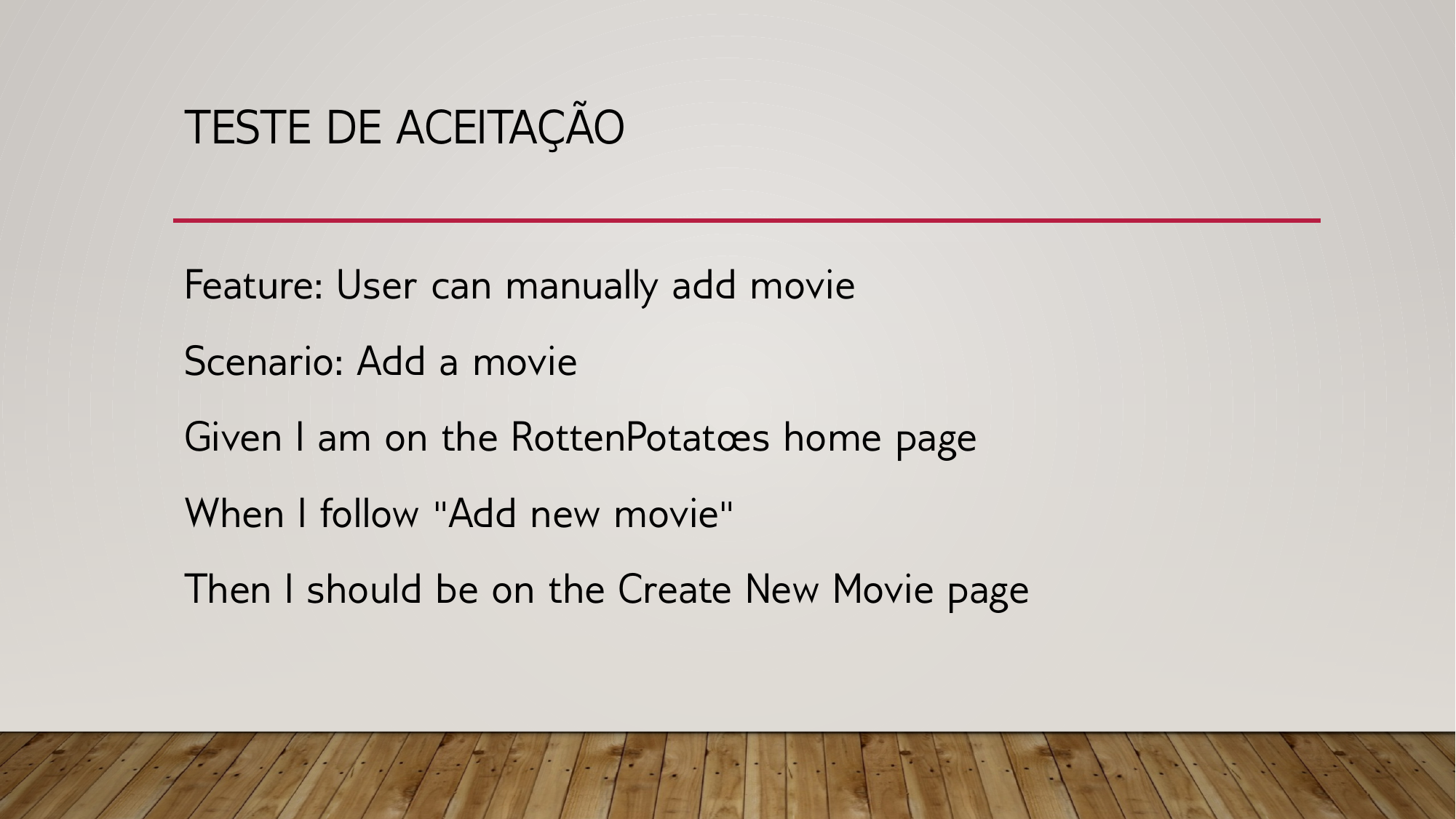

# Teste de aceitação
Feature: User can manually add movie
Scenario: Add a movie
Given I am on the RottenPotatoes home page
When I follow "Add new movie"
Then I should be on the Create New Movie page